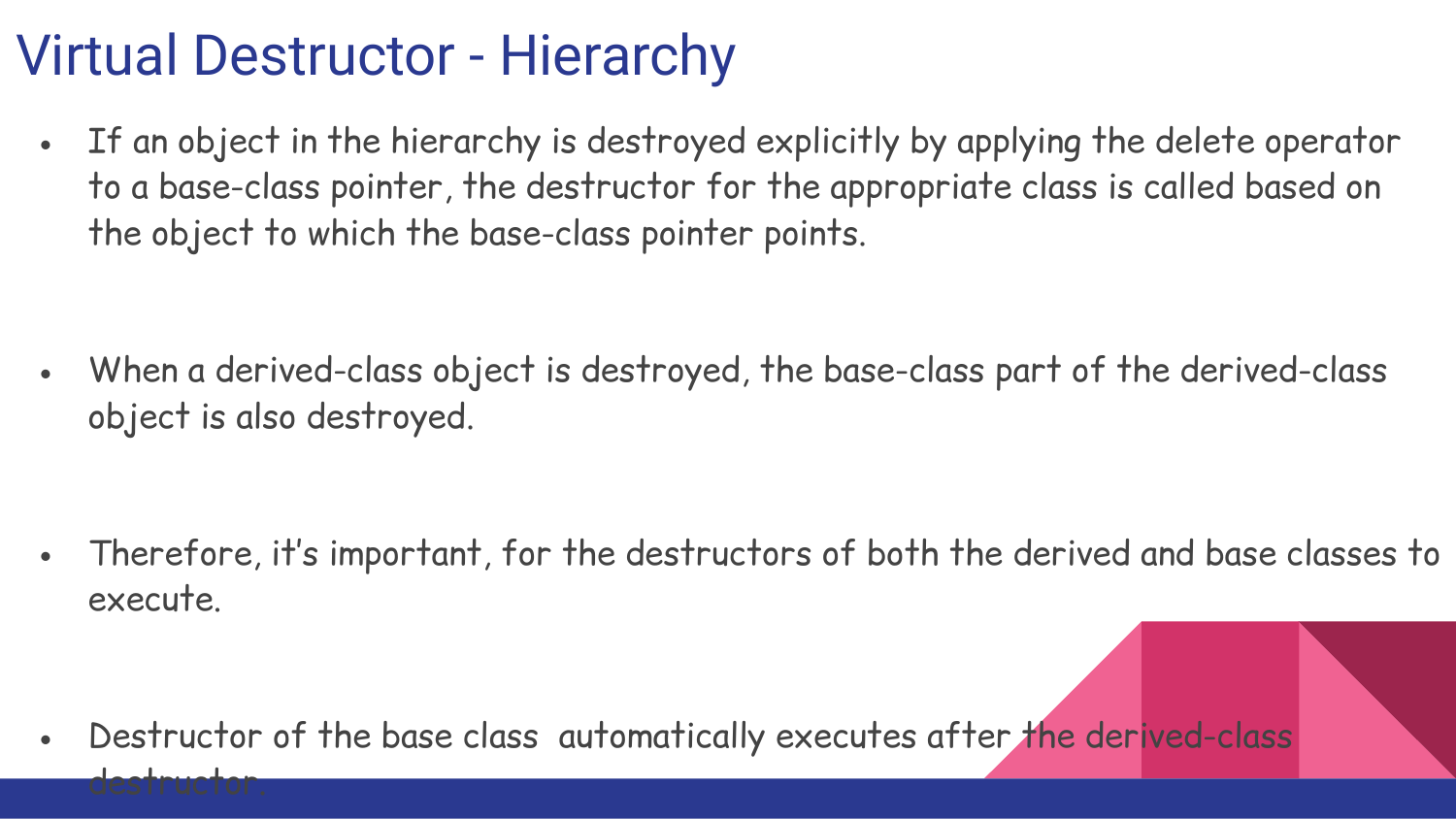

# Virtual Destructor - Hierarchy
If an object in the hierarchy is destroyed explicitly by applying the delete operator to a base-class pointer, the destructor for the appropriate class is called based on the object to which the base-class pointer points.

When a derived-class object is destroyed, the base-class part of the derived-class object is also destroyed.

Therefore, it’s important, for the destructors of both the derived and base classes to execute.

Destructor of the base class  automatically executes after the derived-class destructor.